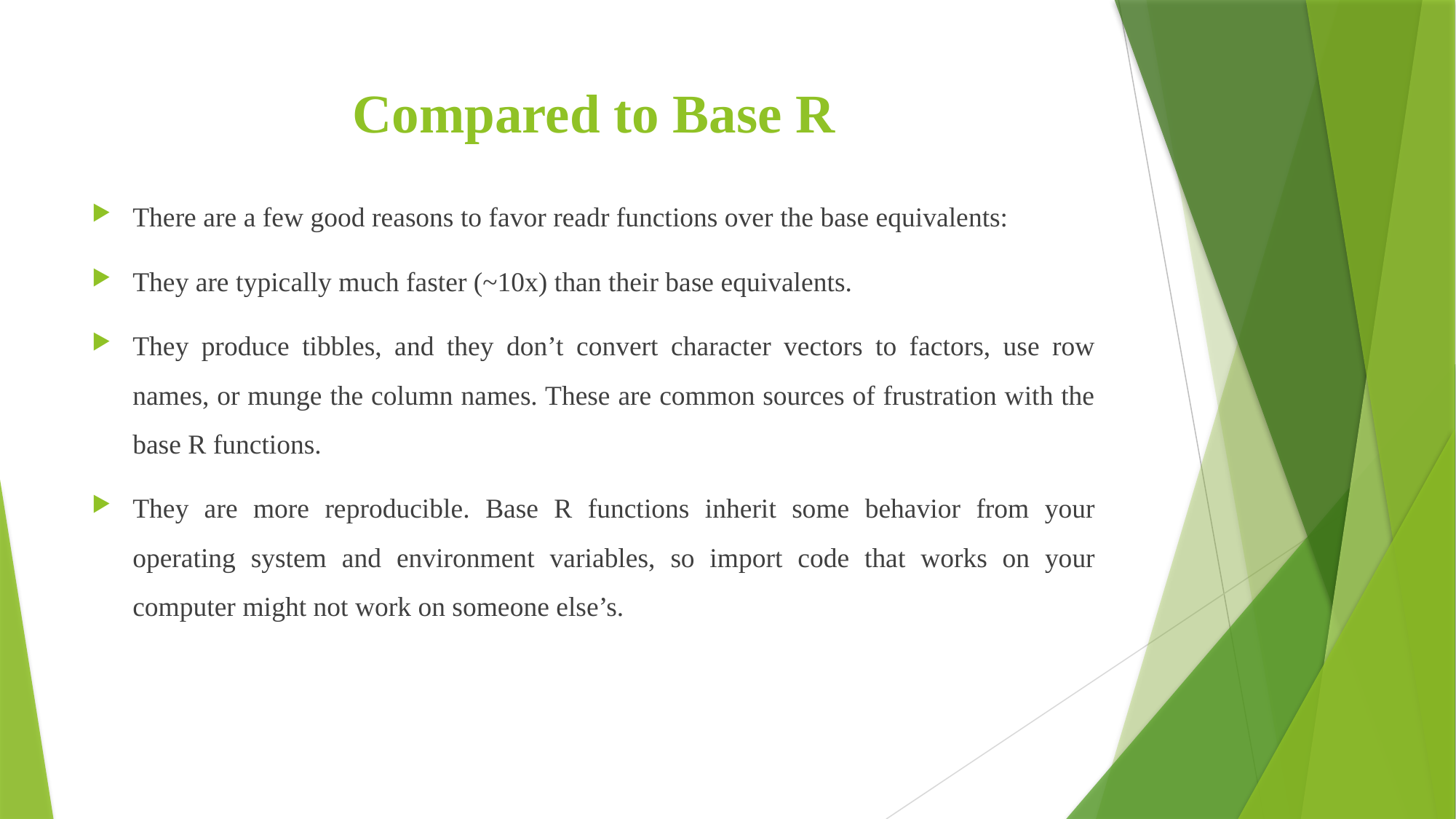

# Compared to Base R
There are a few good reasons to favor readr functions over the base equivalents:
They are typically much faster (~10x) than their base equivalents.
They produce tibbles, and they don’t convert character vectors to factors, use row names, or munge the column names. These are common sources of frustration with the base R functions.
They are more reproducible. Base R functions inherit some behavior from your operating system and environment variables, so import code that works on your computer might not work on someone else’s.